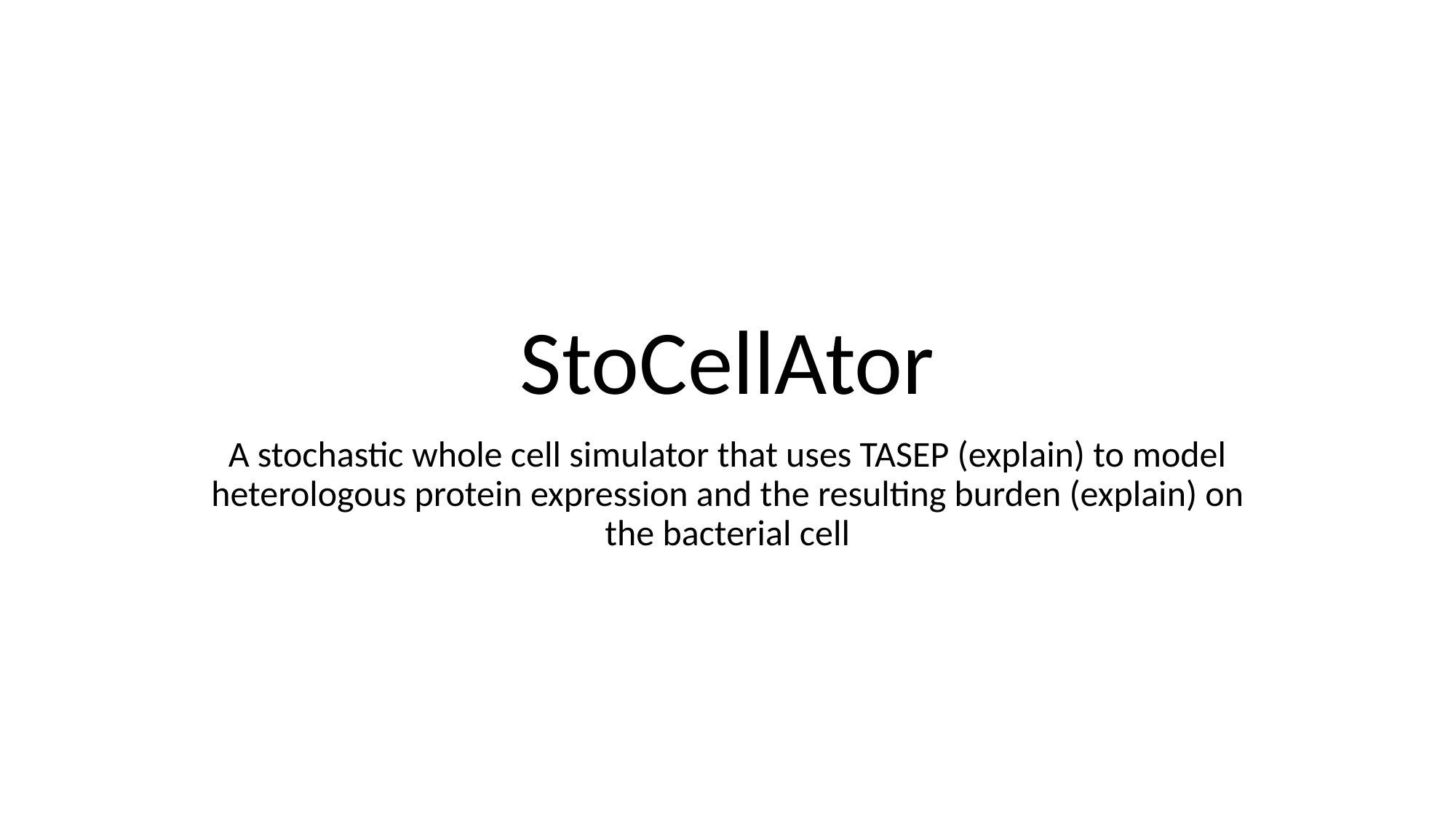

# StoCellAtor
A stochastic whole cell simulator that uses TASEP (explain) to model heterologous protein expression and the resulting burden (explain) on the bacterial cell